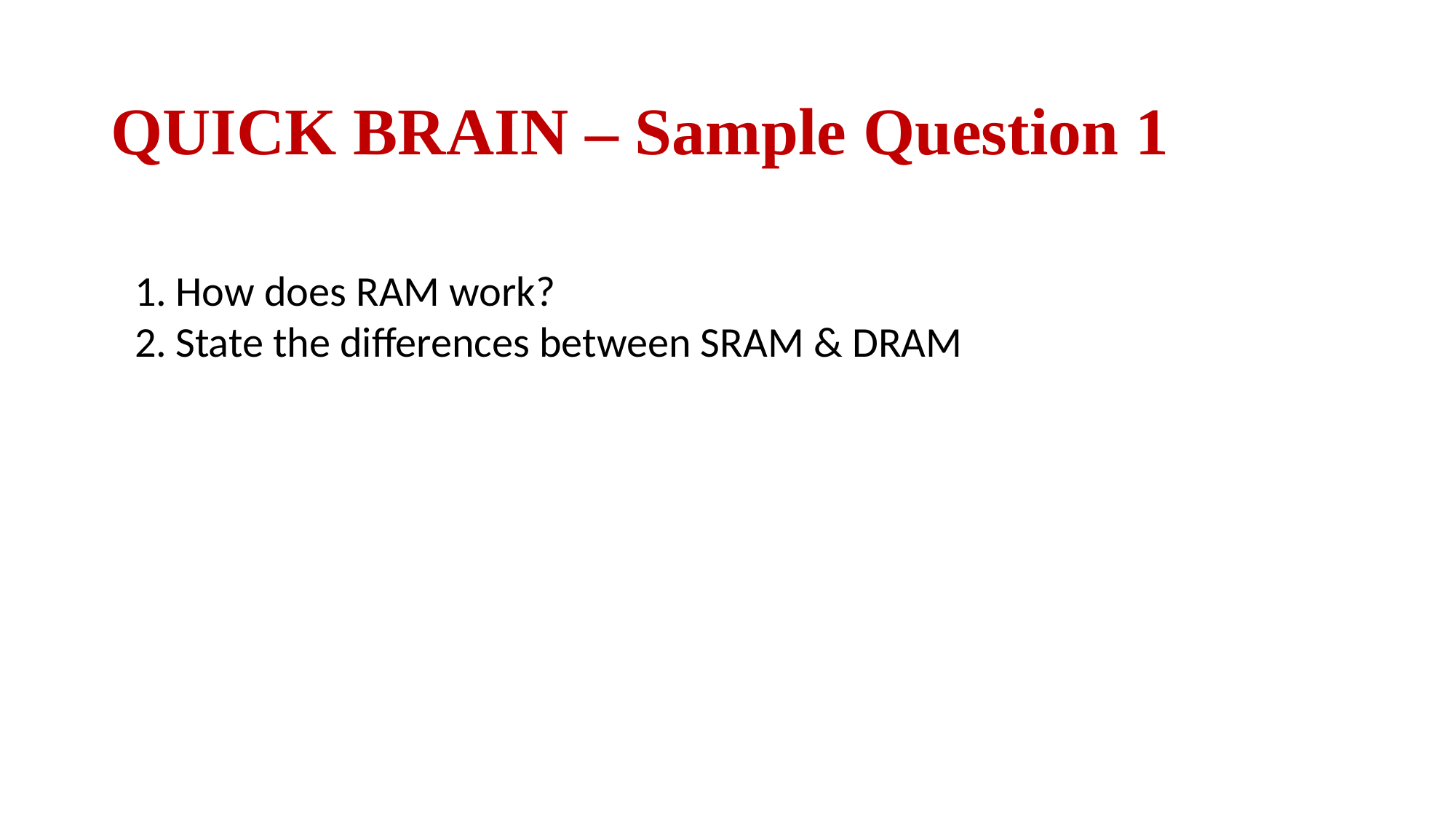

QUICK BRAIN – Sample Question 1
How does RAM work?
State the differences between SRAM & DRAM